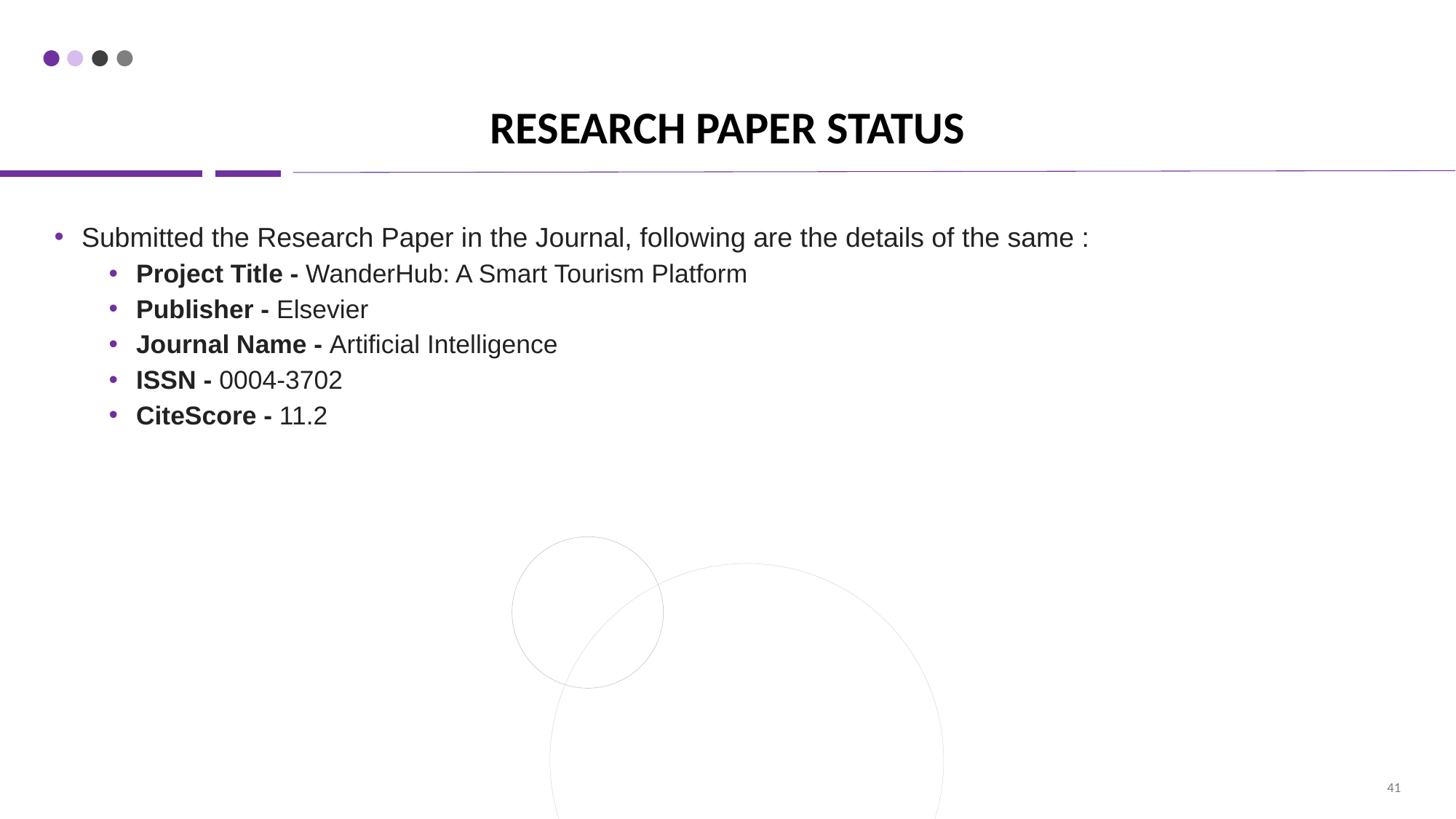

# RESEARCH PAPER STATUS
Submitted the Research Paper in the Journal, following are the details of the same :
Project Title - WanderHub: A Smart Tourism Platform
Publisher - Elsevier
Journal Name - Artificial Intelligence
ISSN - 0004-3702
CiteScore - 11.2
41